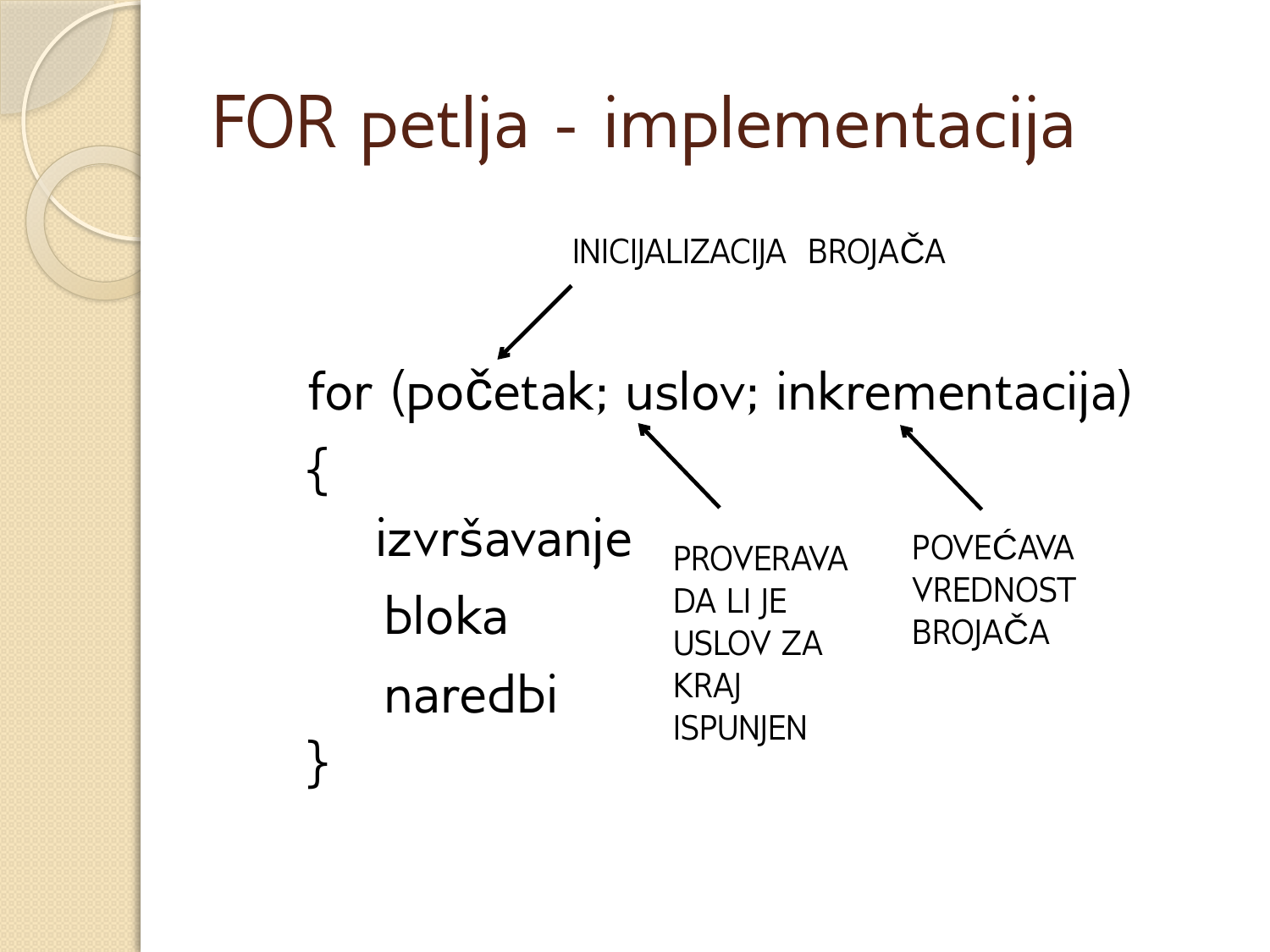

# FOR petlja - implementacija

     for (početak; uslov; inkrementacija)
     {
         izvršavanje
	  bloka
	  naredbi
     }

INICIJALIZACIJA  BROJAČA
POVEĆAVA VREDNOST BROJAČA
PROVERAVA DA LI JE USLOV ZA KRAJ ISPUNJEN